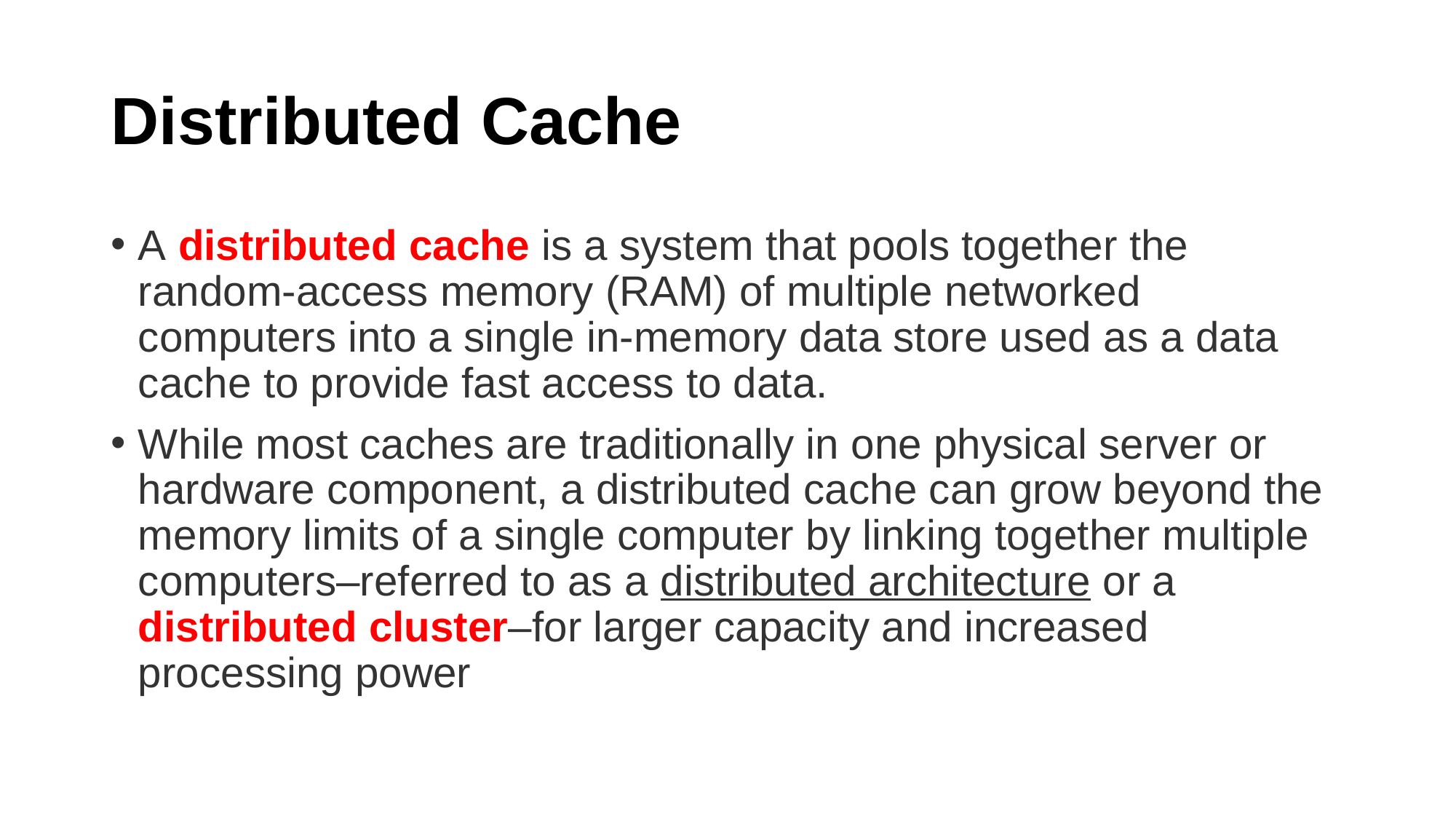

# Distributed Cache
A distributed cache is a system that pools together the random-access memory (RAM) of multiple networked computers into a single in-memory data store used as a data cache to provide fast access to data.
While most caches are traditionally in one physical server or hardware component, a distributed cache can grow beyond the memory limits of a single computer by linking together multiple computers–referred to as a distributed architecture or a distributed cluster–for larger capacity and increased processing power